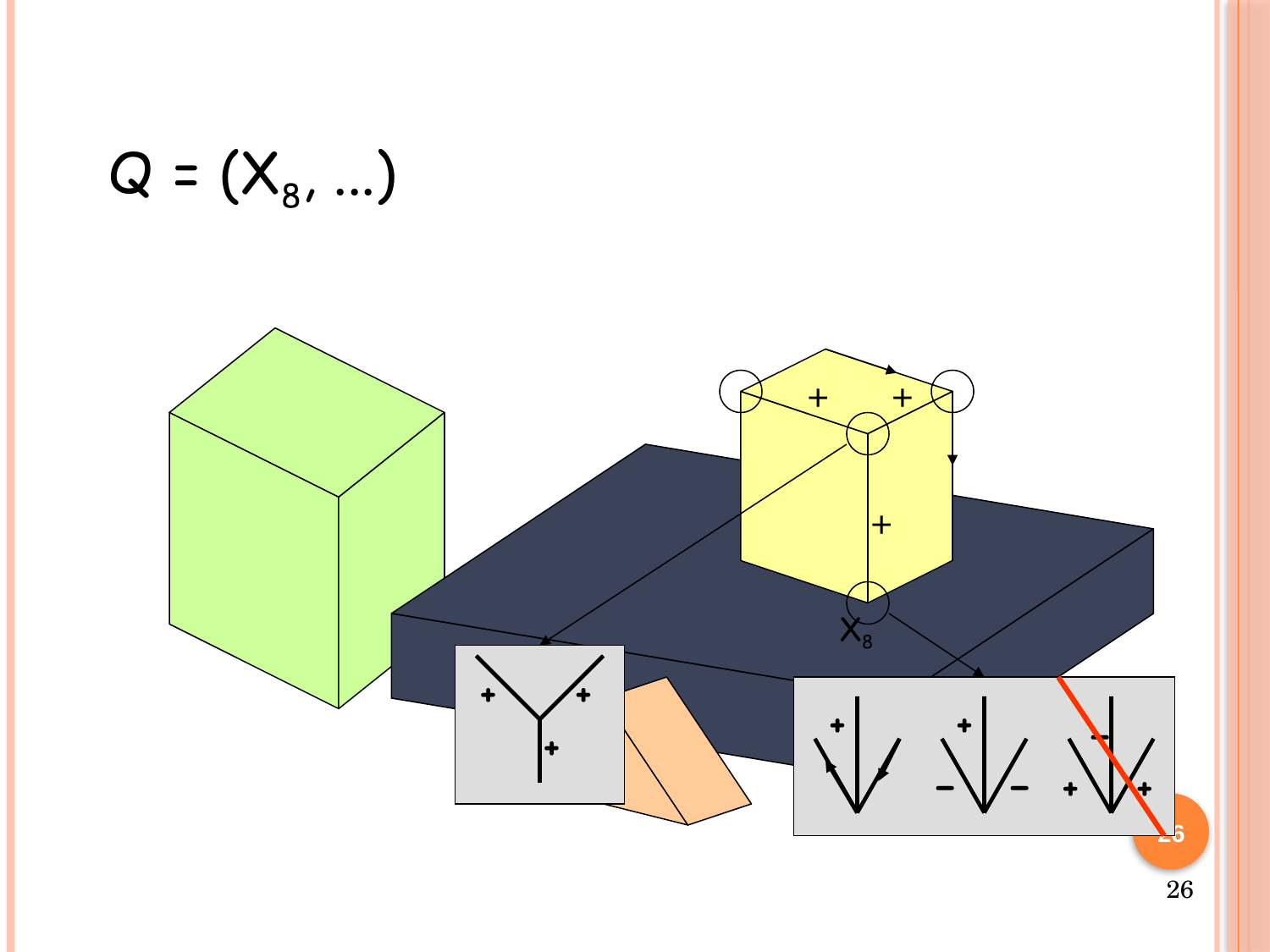

Q = (X8, ...)

+

+

+

-

+
+

-
-

+
+
X8

+
+

+

26
26